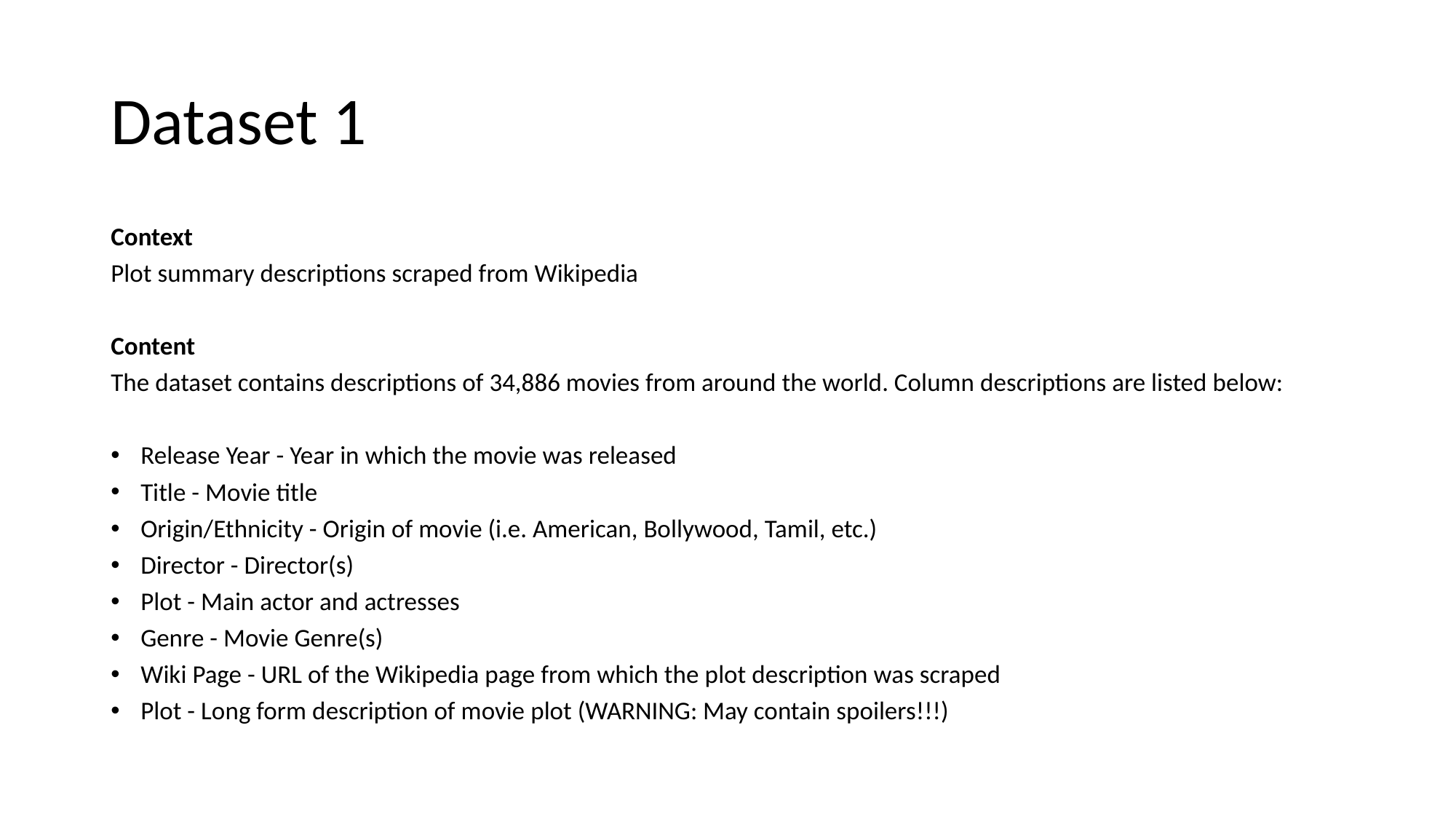

# Dataset 1
Context
Plot summary descriptions scraped from Wikipedia

Content
The dataset contains descriptions of 34,886 movies from around the world. Column descriptions are listed below:

Release Year - Year in which the movie was released
Title - Movie title
Origin/Ethnicity - Origin of movie (i.e. American, Bollywood, Tamil, etc.)
Director - Director(s)
Plot - Main actor and actresses
Genre - Movie Genre(s)
Wiki Page - URL of the Wikipedia page from which the plot description was scraped
Plot - Long form description of movie plot (WARNING: May contain spoilers!!!)